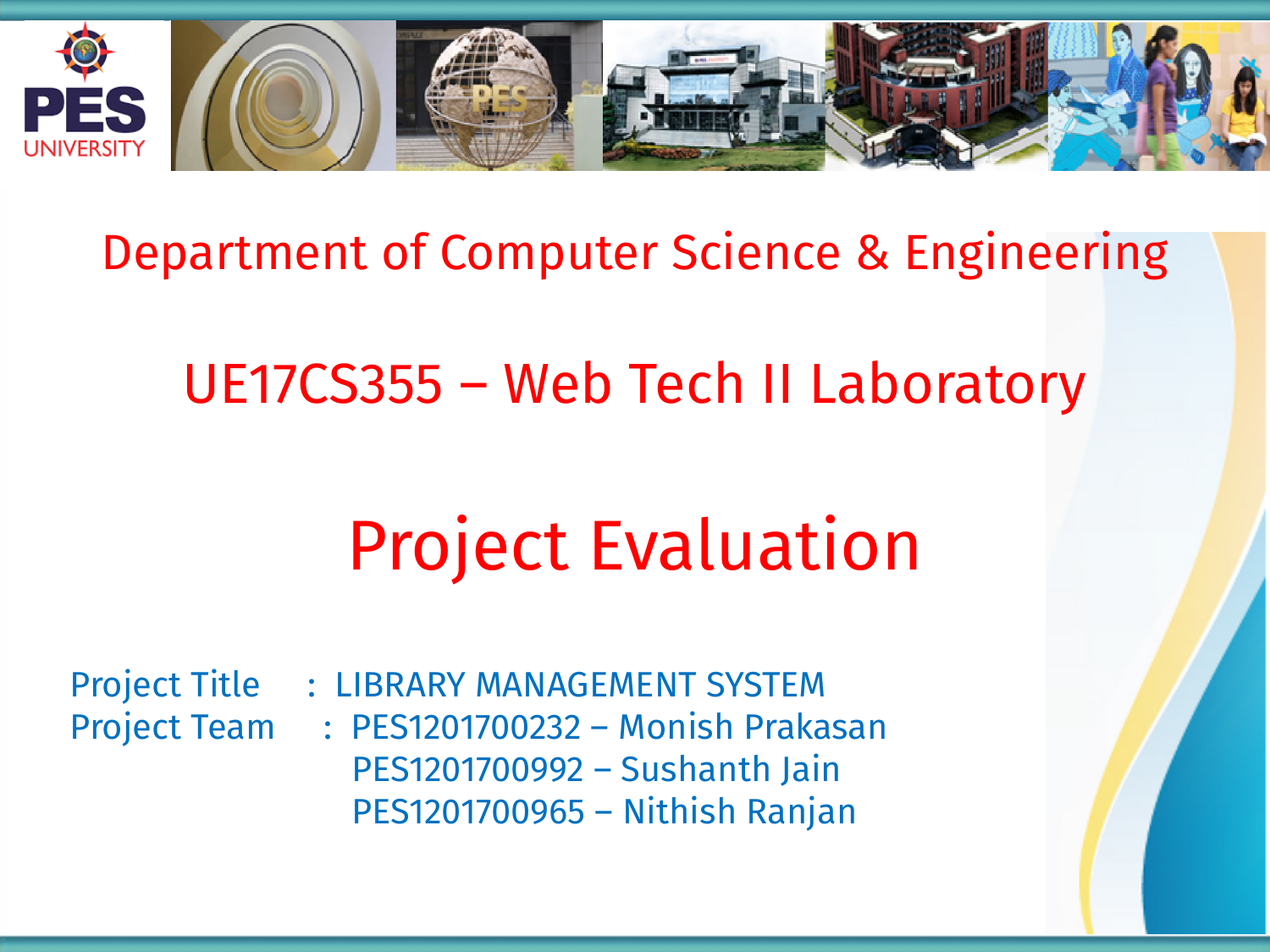

Department of Computer Science & Engineering

UE17CS355 – Web Tech II Laboratory

Project Evaluation
Project Title     :  LIBRARY MANAGEMENT SYSTEM
Project Team 	:  PES1201700232 – Monish Prakasan
		   PES1201700992 – Sushanth Jain
		   PES1201700965 – Nithish Ranjan